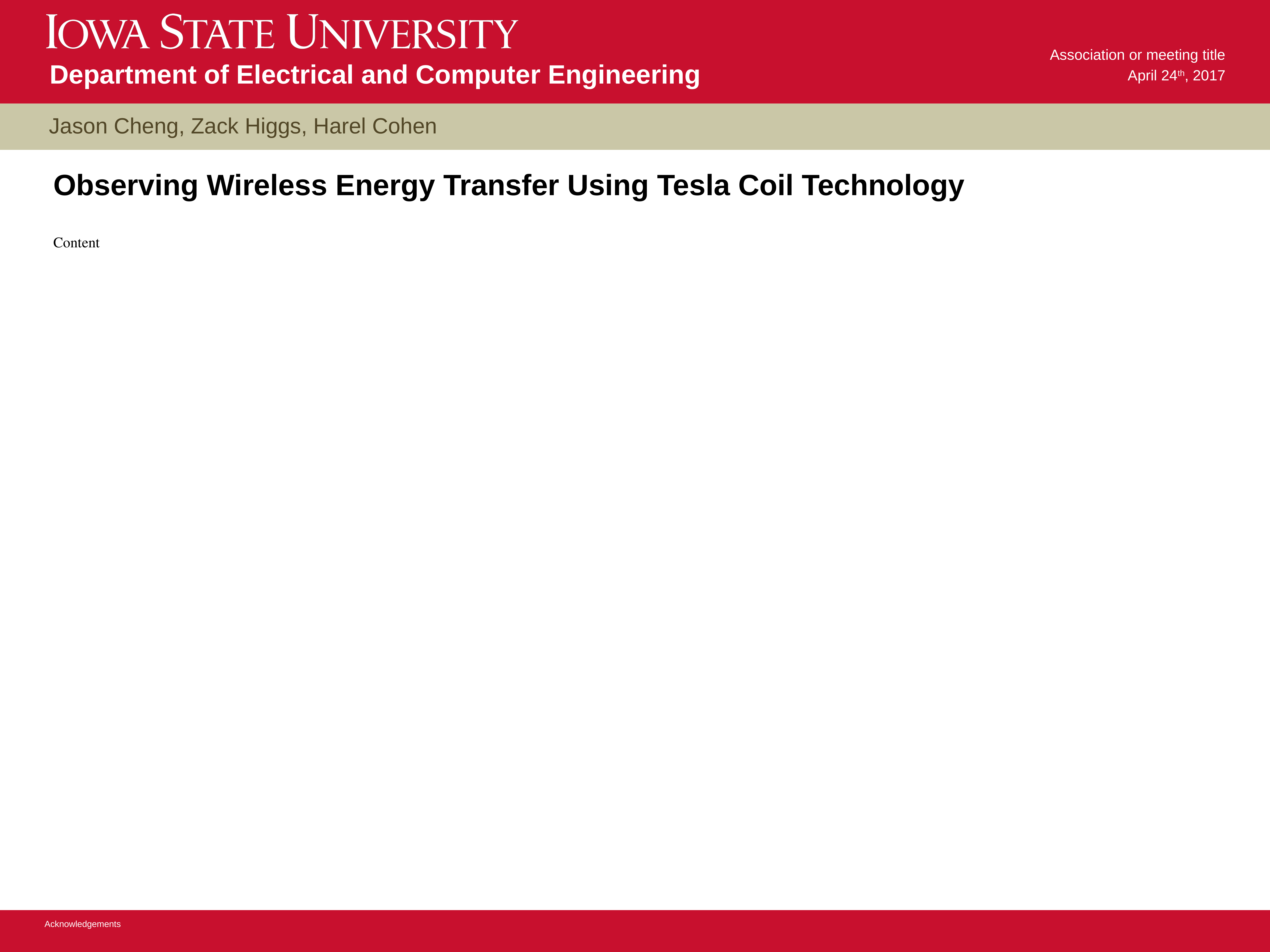

Association or meeting title
April 24th, 2017
Department of Electrical and Computer Engineering
Jason Cheng, Zack Higgs, Harel Cohen
Observing Wireless Energy Transfer Using Tesla Coil Technology
Content
Acknowledgements